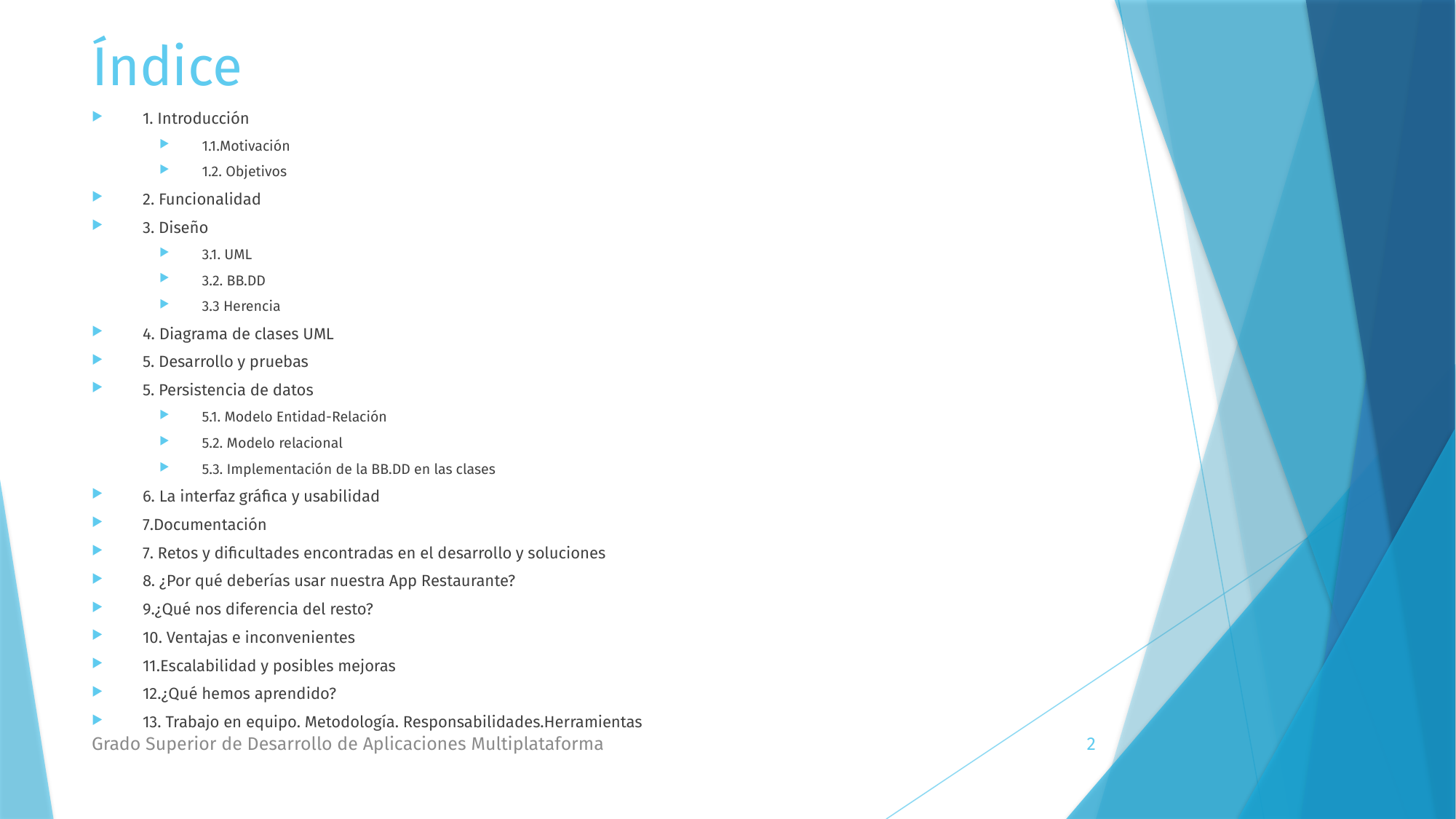

# Índice
1. Introducción
1.1.Motivación
1.2. Objetivos
2. Funcionalidad
3. Diseño
3.1. UML
3.2. BB.DD
3.3 Herencia
4. Diagrama de clases UML
5. Desarrollo y pruebas
5. Persistencia de datos
5.1. Modelo Entidad-Relación
5.2. Modelo relacional
5.3. Implementación de la BB.DD en las clases
6. La interfaz gráfica y usabilidad
7.Documentación
7. Retos y dificultades encontradas en el desarrollo y soluciones
8. ¿Por qué deberías usar nuestra App Restaurante?
9.¿Qué nos diferencia del resto?
10. Ventajas e inconvenientes
11.Escalabilidad y posibles mejoras
12.¿Qué hemos aprendido?
13. Trabajo en equipo. Metodología. Responsabilidades.Herramientas

Grado Superior de Desarrollo de Aplicaciones Multiplataforma
2